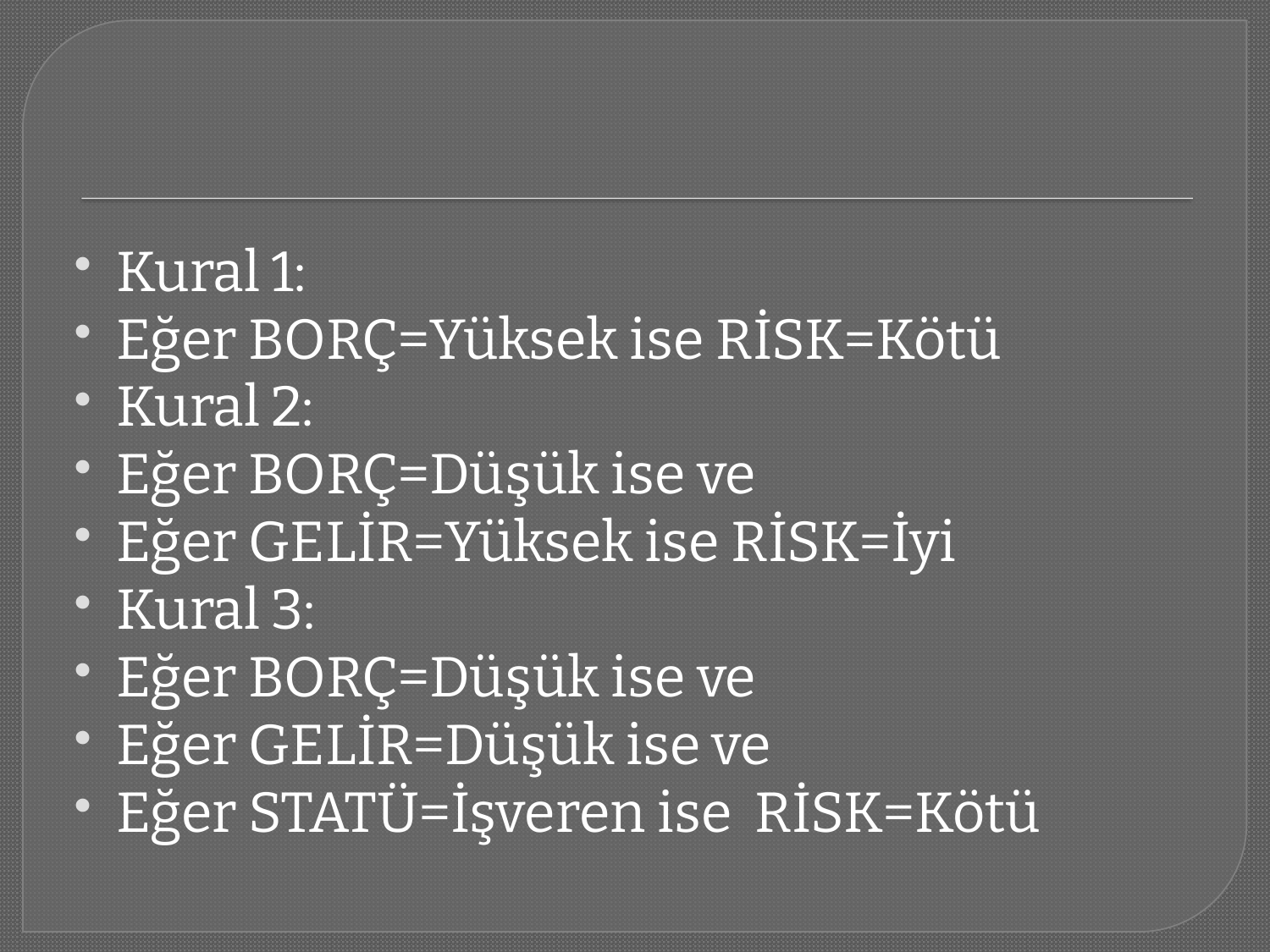

#
Kural 1:
Eğer BORÇ=Yüksek ise RİSK=Kötü
Kural 2:
Eğer BORÇ=Düşük ise ve
Eğer GELİR=Yüksek ise RİSK=İyi
Kural 3:
Eğer BORÇ=Düşük ise ve
Eğer GELİR=Düşük ise ve
Eğer STATÜ=İşveren ise  RİSK=Kötü